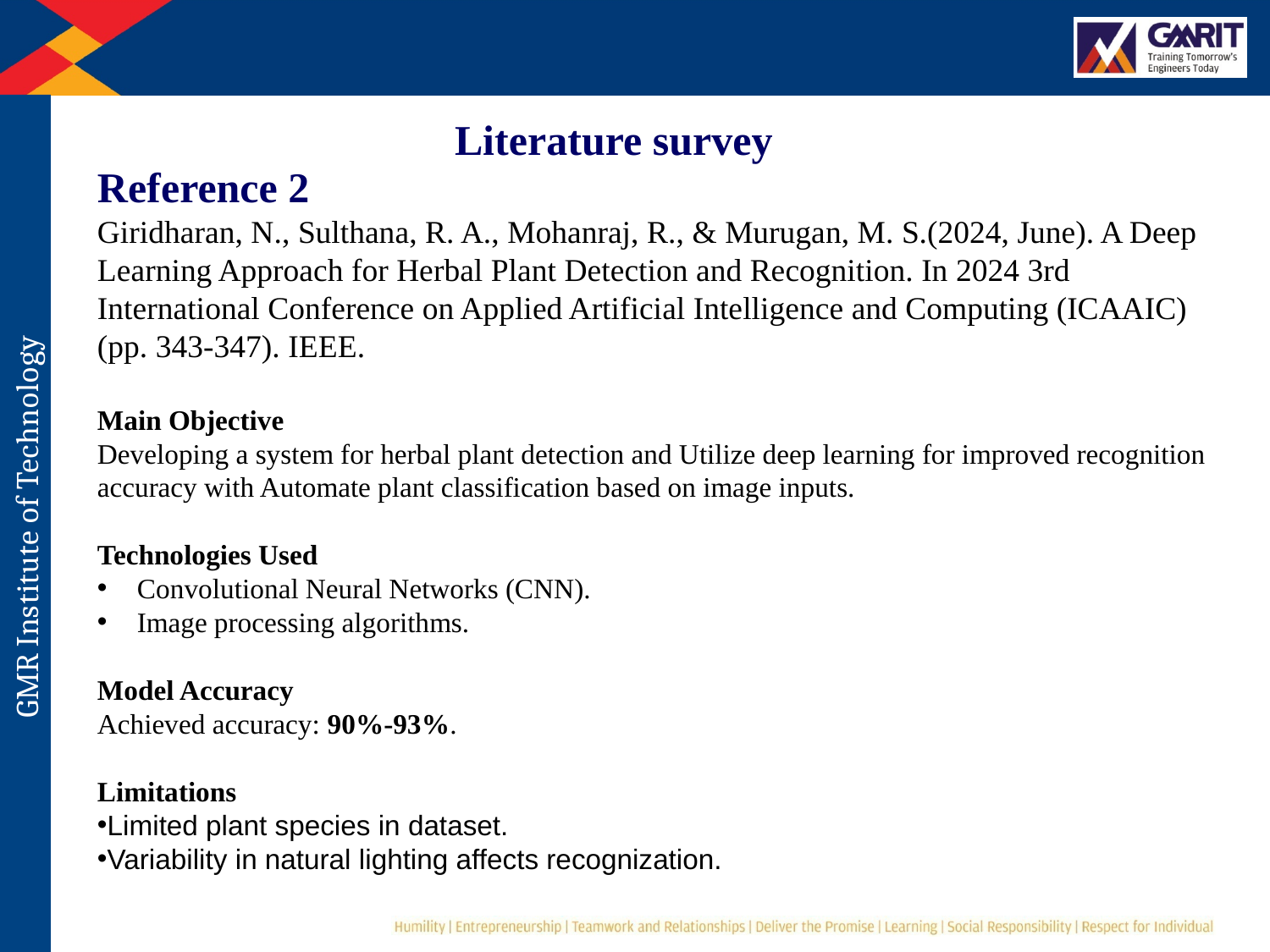

Literature survey
Reference 2
Giridharan, N., Sulthana, R. A., Mohanraj, R., & Murugan, M. S.(2024, June). A Deep Learning Approach for Herbal Plant Detection and Recognition. In 2024 3rd International Conference on Applied Artificial Intelligence and Computing (ICAAIC) (pp. 343-347). ΙΕΕΕ.

Main Objective
Developing a system for herbal plant detection and Utilize deep learning for improved recognition accuracy with Automate plant classification based on image inputs.

Technologies Used
Convolutional Neural Networks (CNN).
Image processing algorithms.

Model Accuracy
Achieved accuracy: 90%-93%.

Limitations
Limited plant species in dataset.
Variability in natural lighting affects recognization.